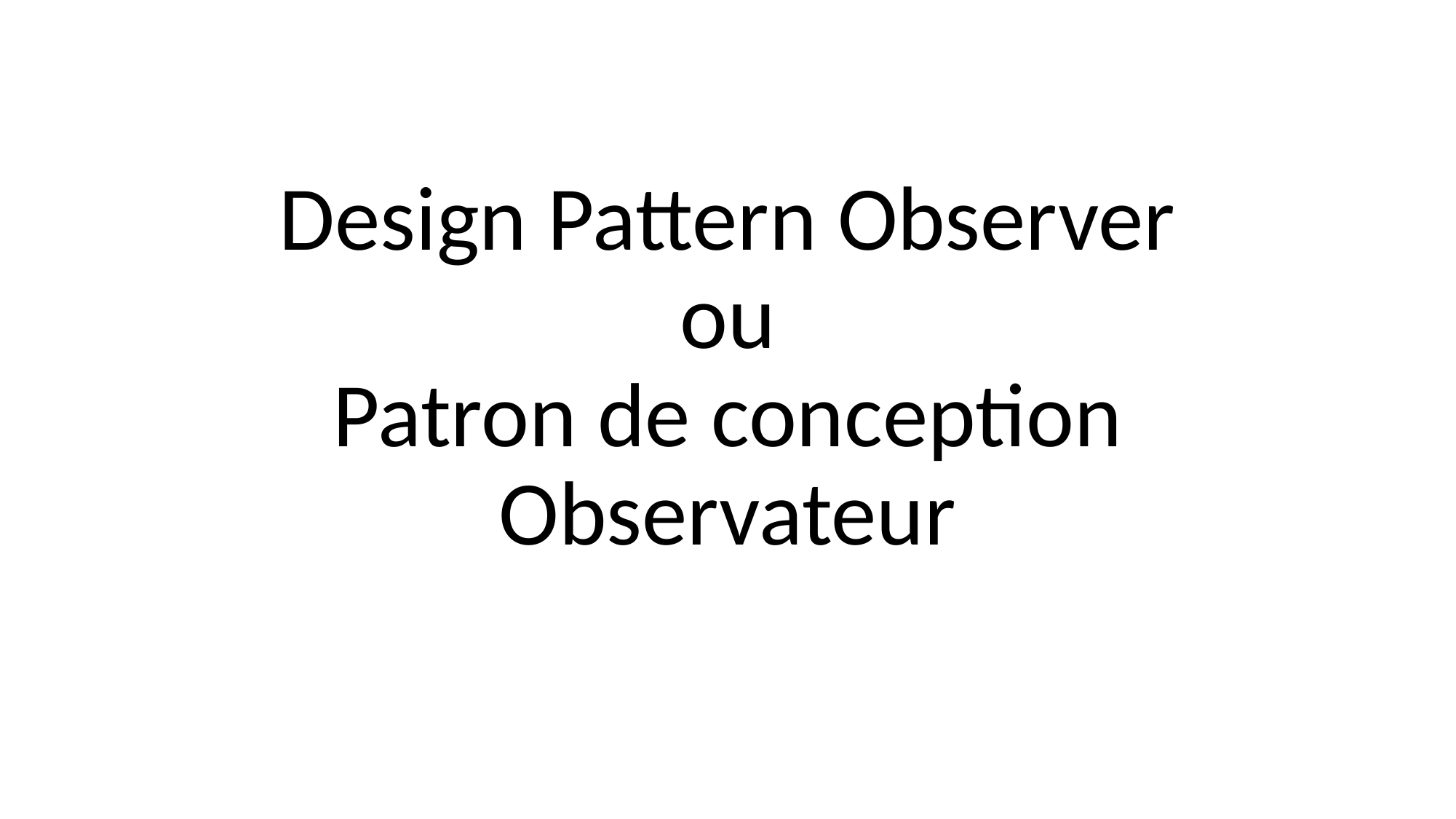

# Design Pattern Observer ou Patron de conception Observateur